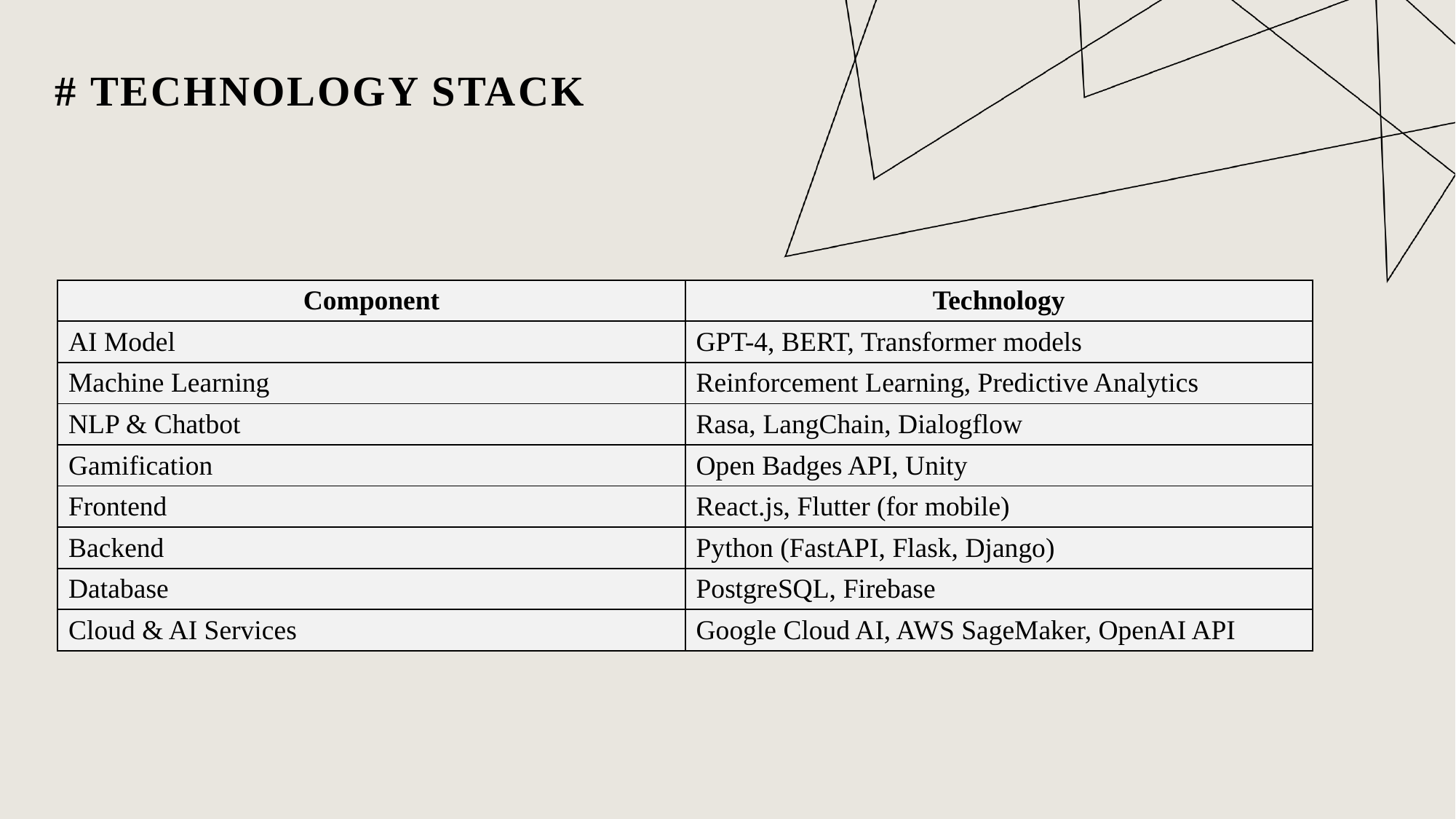

# TECHNOLOGY STACK
| Component | Technology |
| --- | --- |
| AI Model | GPT-4, BERT, Transformer models |
| Machine Learning | Reinforcement Learning, Predictive Analytics |
| NLP & Chatbot | Rasa, LangChain, Dialogflow |
| Gamification | Open Badges API, Unity |
| Frontend | React.js, Flutter (for mobile) |
| Backend | Python (FastAPI, Flask, Django) |
| Database | PostgreSQL, Firebase |
| Cloud & AI Services | Google Cloud AI, AWS SageMaker, OpenAI API |